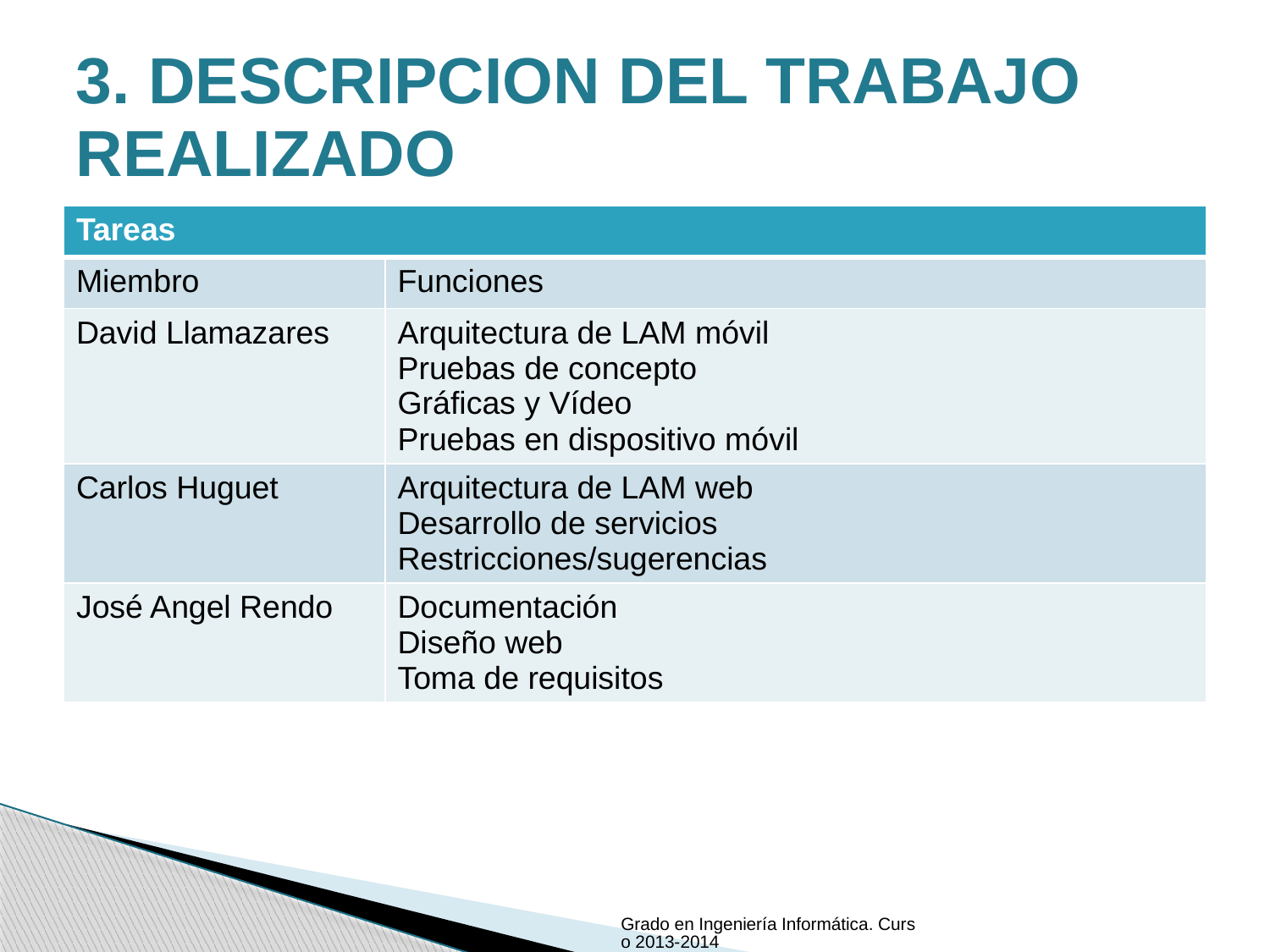

# 3. DESCRIPCION DEL TRABAJO REALIZADO
| Tareas |  |
| --- | --- |
| Miembro | Funciones |
| David Llamazares | Arquitectura de LAM móvil Pruebas de concepto Gráficas y Vídeo Pruebas en dispositivo móvil |
| Carlos Huguet | Arquitectura de LAM web Desarrollo de servicios Restricciones/sugerencias |
| José Angel Rendo | Documentación Diseño web Toma de requisitos |
Grado en Ingeniería Informática. Curso 2013-2014